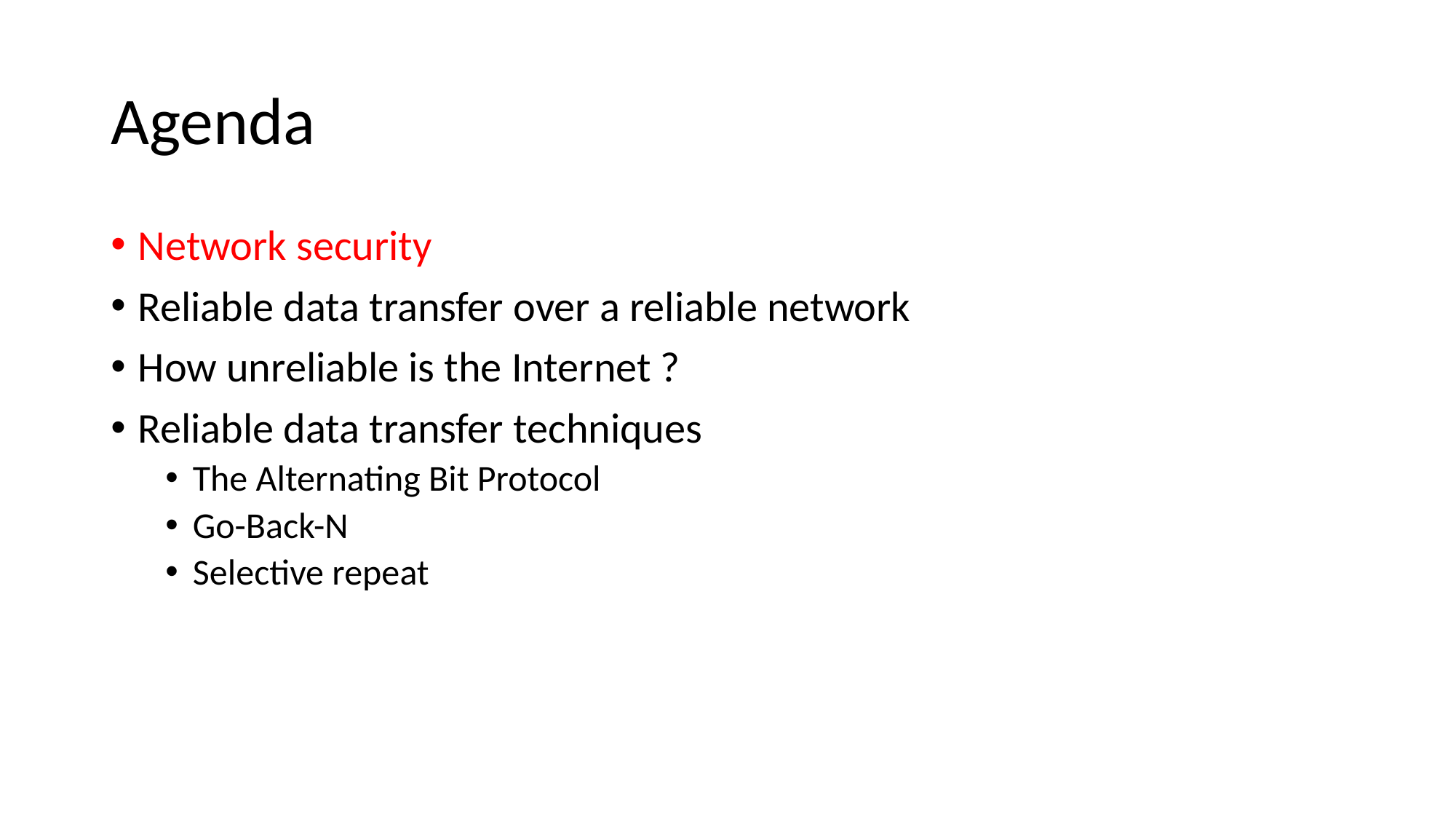

# Agenda
Network security
Reliable data transfer over a reliable network
How unreliable is the Internet ?
Reliable data transfer techniques
The Alternating Bit Protocol
Go-Back-N
Selective repeat